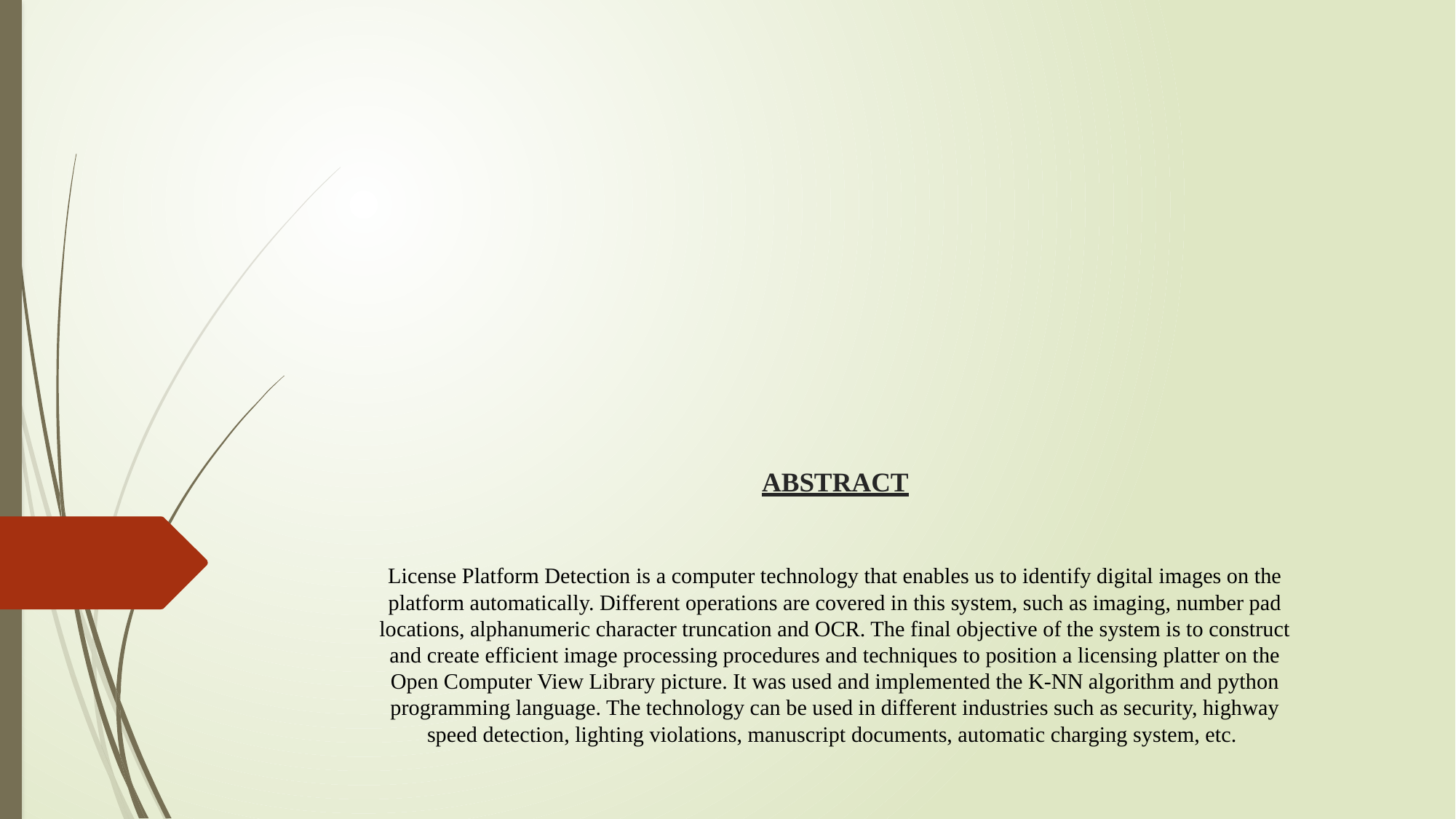

# ABSTRACT   License Platform Detection is a computer technology that enables us to identify digital images on the platform automatically. Different operations are covered in this system, such as imaging, number pad locations, alphanumeric character truncation and OCR. The final objective of the system is to construct and create efficient image processing procedures and techniques to position a licensing platter on the Open Computer View Library picture. It was used and implemented the K-NN algorithm and python programming language. The technology can be used in different industries such as security, highway speed detection, lighting violations, manuscript documents, automatic charging system, etc.